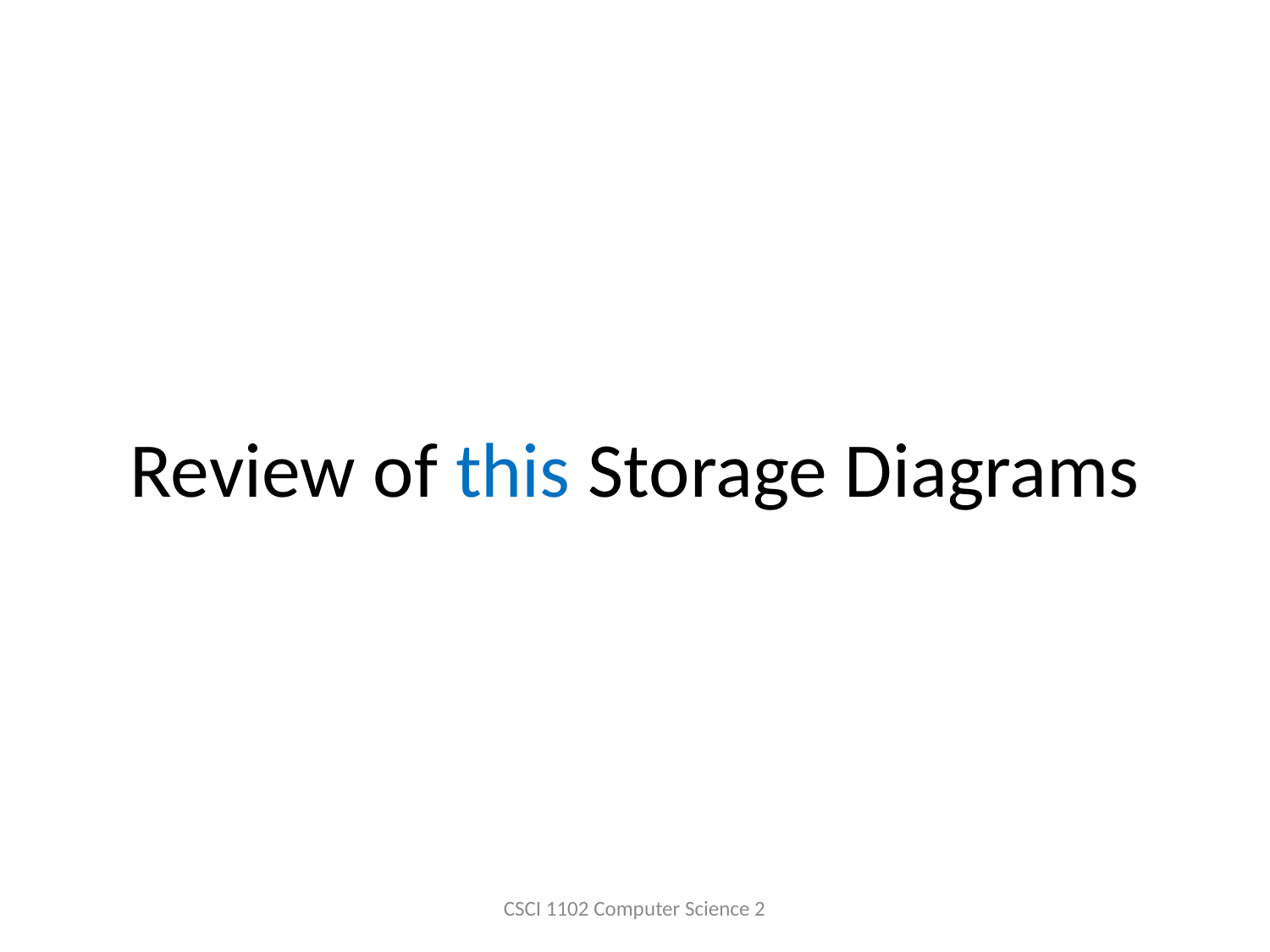

# Review of this Storage Diagrams
CSCI 1102 Computer Science 2